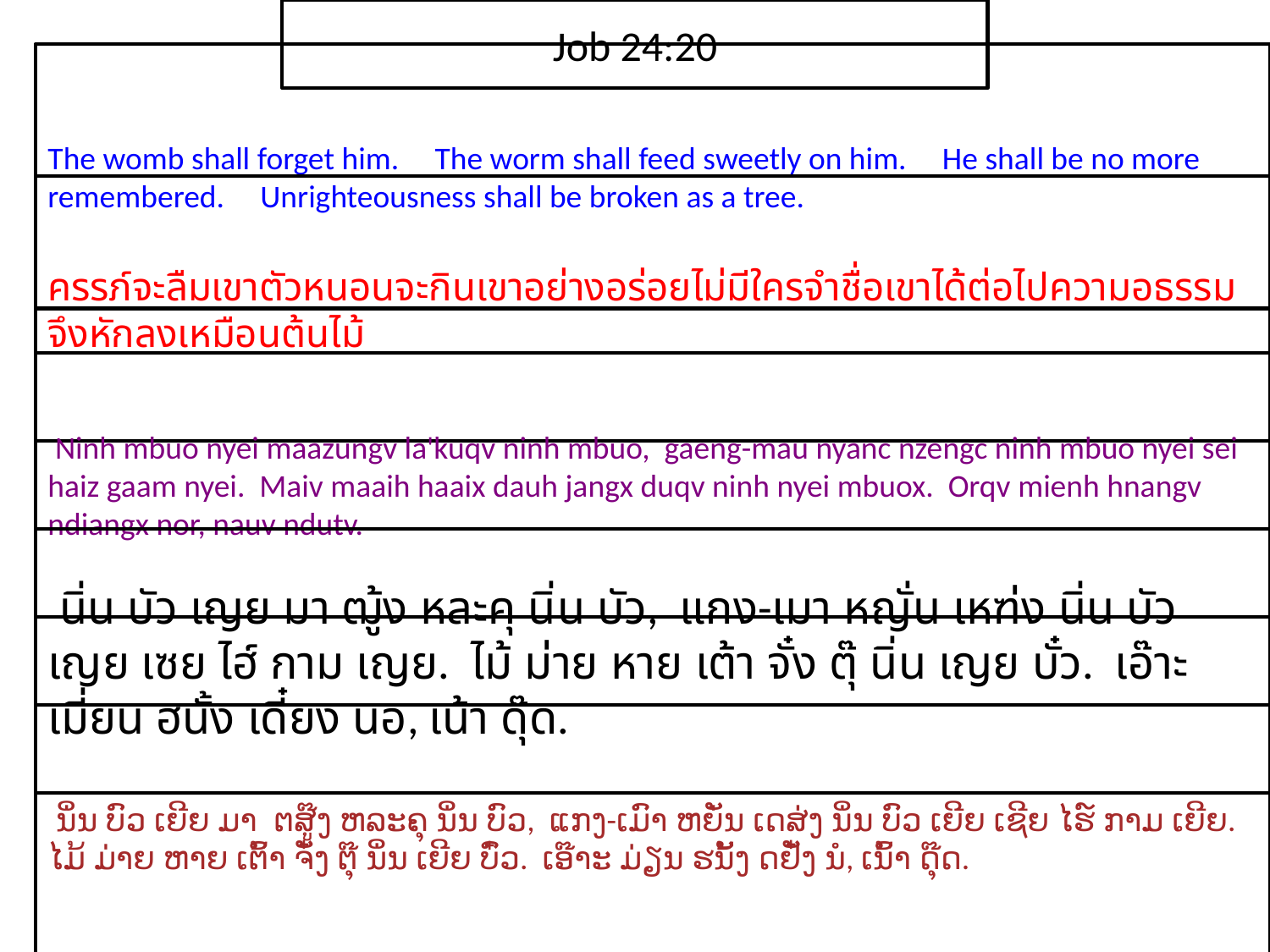

Job 24:20
The womb shall forget him.     The worm shall feed sweetly on him.     He shall be no more remembered.     Unrighteousness shall be broken as a tree.
ครรภ์​จะ​ลืม​เขาตัว​หนอน​จะ​กิน​เขา​อย่าง​อร่อยไม่​มี​ใคร​จำ​ชื่อ​เขา​ได้​ต่อไปความ​อธรรม​จึง​หัก​ลง​เหมือน​ต้นไม้
 Ninh mbuo nyei maazungv la'kuqv ninh mbuo,  gaeng-mau nyanc nzengc ninh mbuo nyei sei haiz gaam nyei.  Maiv maaih haaix dauh jangx duqv ninh nyei mbuox.  Orqv mienh hnangv ndiangx nor, nauv ndutv.
 นิ่น บัว เญย มา ฒู้ง หละคุ นิ่น บัว,  แกง-เมา หญั่น เหฑ่ง นิ่น บัว เญย เซย ไฮ์ กาม เญย.  ไม้ ม่าย หาย เต้า จั๋ง ตุ๊ นิ่น เญย บั๋ว.  เอ๊าะ เมี่ยน ฮนั้ง เดี๋ยง นอ, เน้า ดุ๊ด.
 ນິ່ນ ບົວ ເຍີຍ ມາ  ຕສູ໊ງ ຫລະຄຸ ນິ່ນ ບົວ,  ແກງ-ເມົາ ຫຍັ່ນ ເດສ່ງ ນິ່ນ ບົວ ເຍີຍ ເຊີຍ ໄຮ໌ ກາມ ເຍີຍ.  ໄມ້ ມ່າຍ ຫາຍ ເຕົ້າ ຈັ໋ງ ຕຸ໊ ນິ່ນ ເຍີຍ ບົ໋ວ.  ເອ໊າະ ມ່ຽນ ຮນັ້ງ ດຢັ໋ງ ນໍ, ເນົ້າ ດຸ໊ດ.